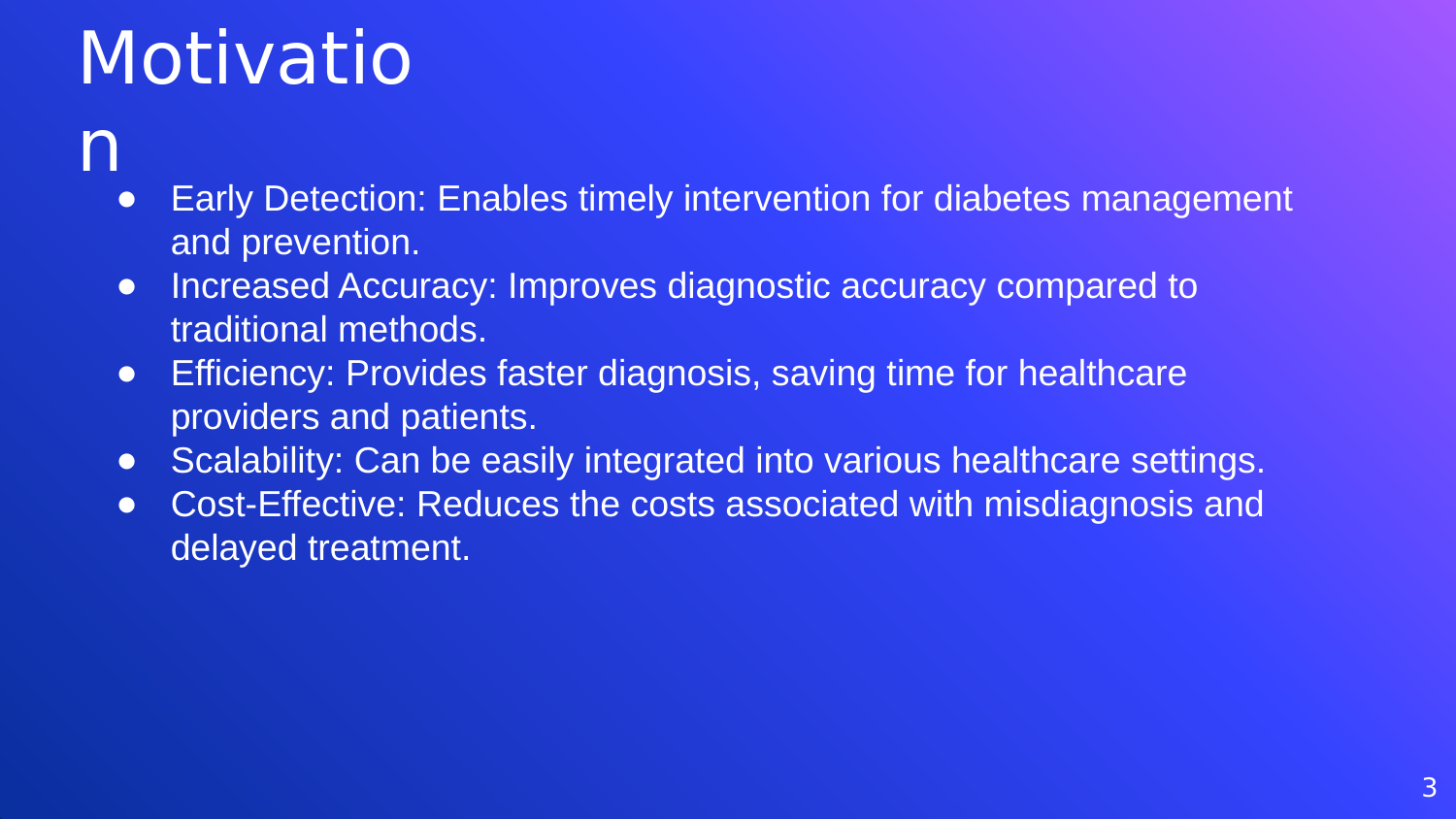

# Motivation
Early Detection: Enables timely intervention for diabetes management and prevention.
Increased Accuracy: Improves diagnostic accuracy compared to traditional methods.
Efficiency: Provides faster diagnosis, saving time for healthcare providers and patients.
Scalability: Can be easily integrated into various healthcare settings.
Cost-Effective: Reduces the costs associated with misdiagnosis and delayed treatment.

3